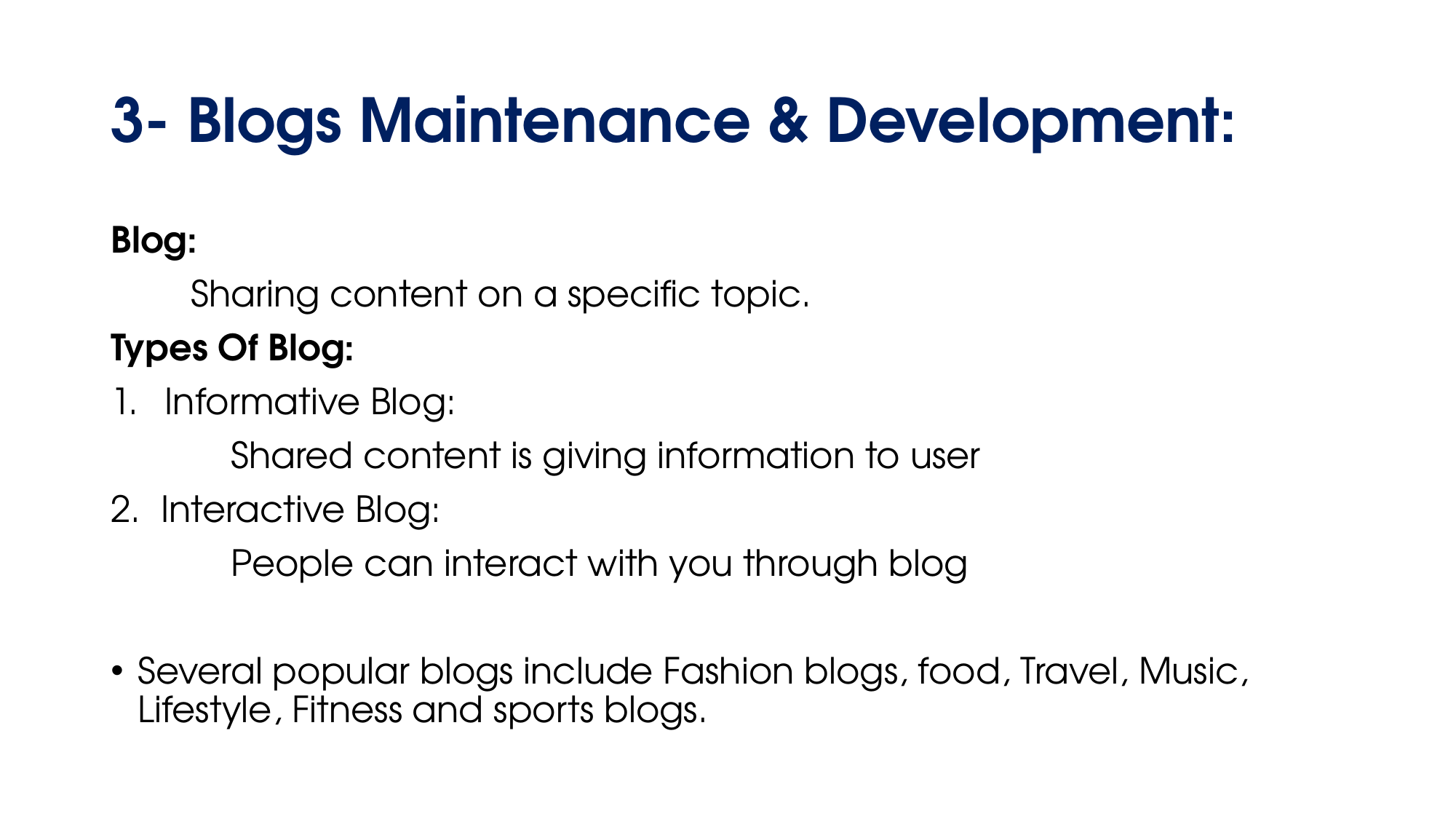

# 3- Blogs Maintenance & Development:
Blog:
        Sharing content on a specific topic.
Types Of Blog:
Informative Blog:
            Shared content is giving information to user
2.  Interactive Blog:
            People can interact with you through blog

Several popular blogs include Fashion blogs, food, Travel, Music, Lifestyle, Fitness and sports blogs.